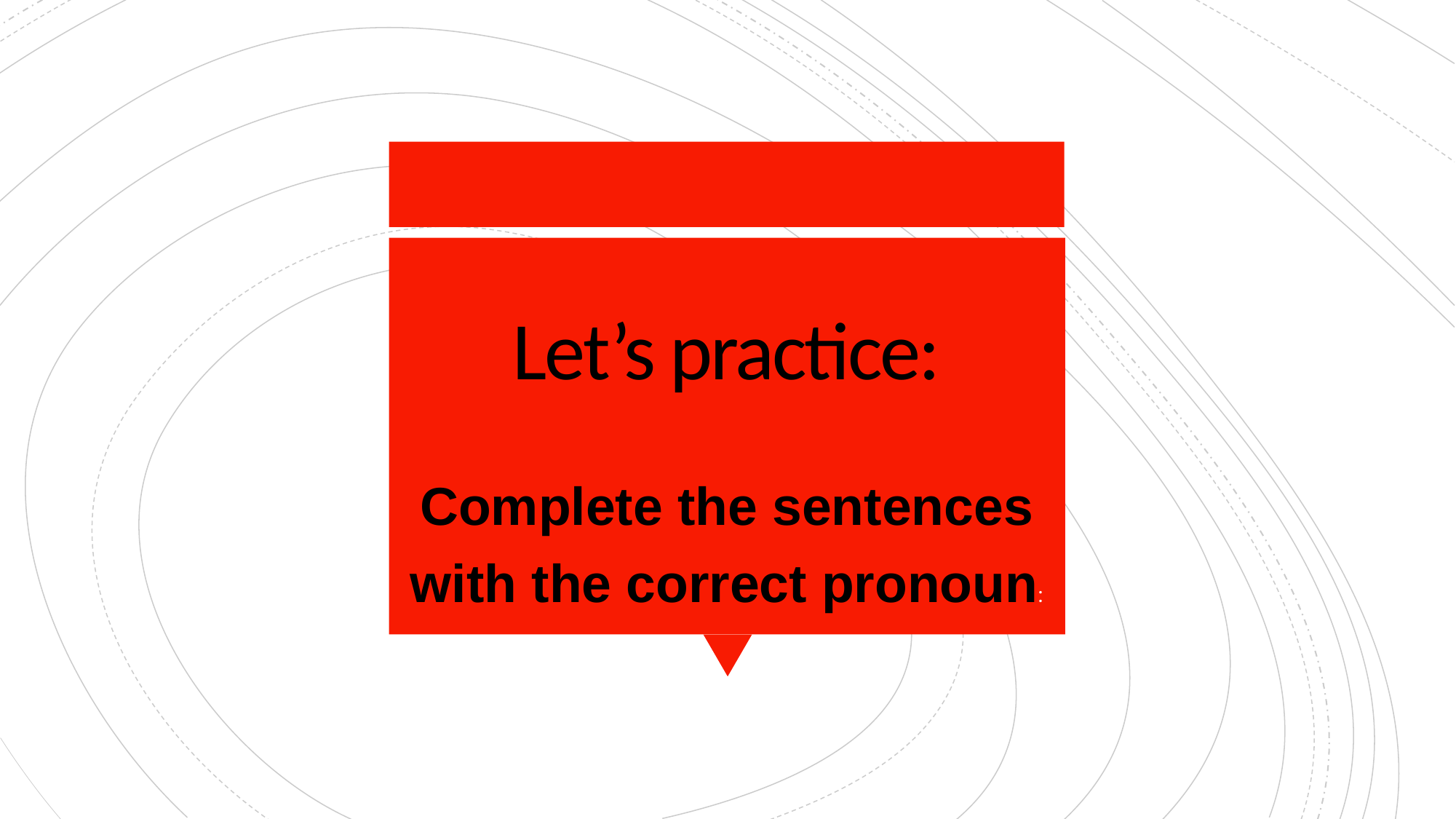

Let’s practice:
Complete the sentences with the correct pronoun: